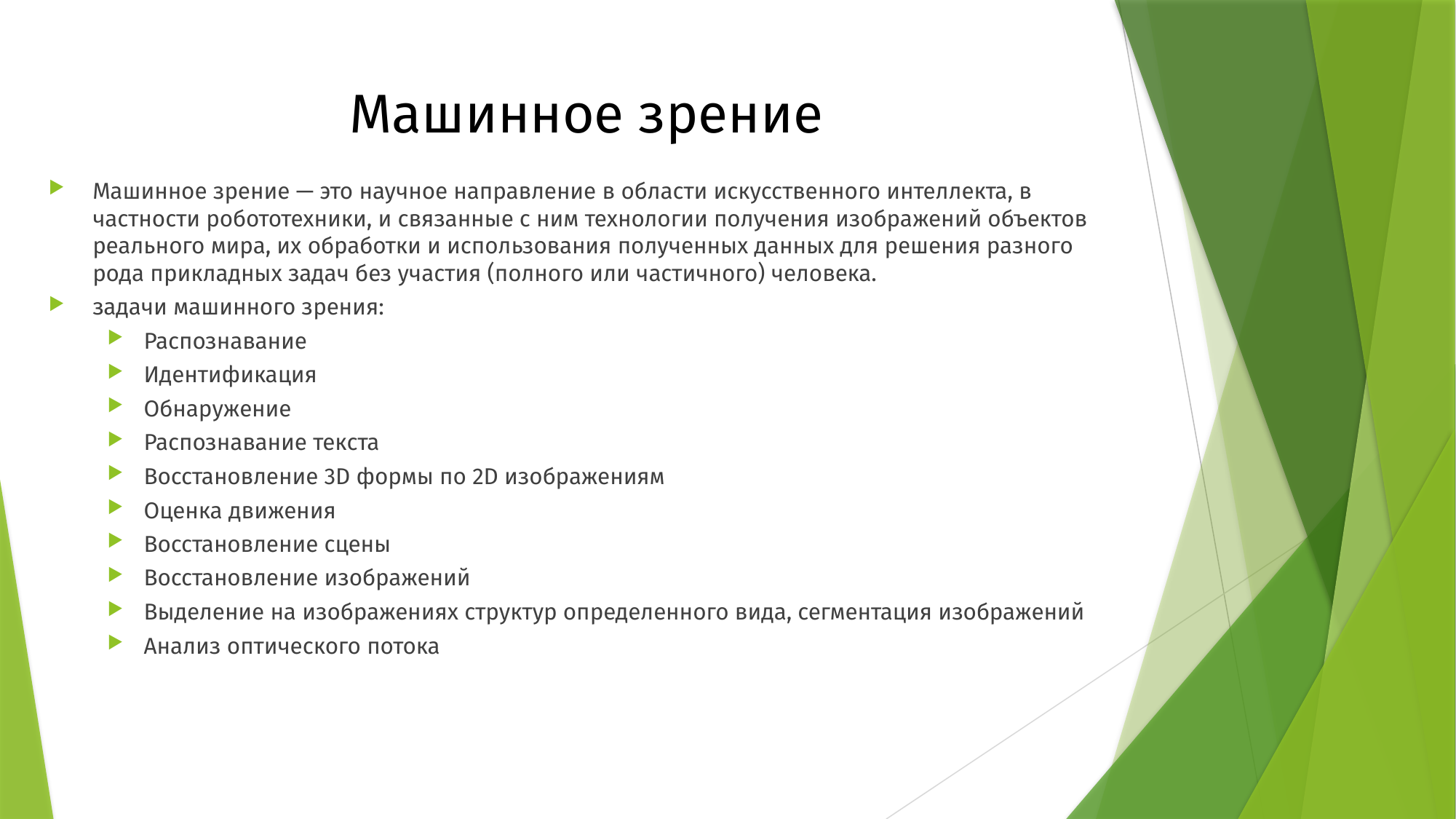

# Машинное зрение
Машинное зрение — это научное направление в области искусственного интеллекта, в частности робототехники, и связанные с ним технологии получения изображений объектов реального мира, их обработки и использования полученных данных для решения разного рода прикладных задач без участия (полного или частичного) человека.
задачи машинного зрения:
Распознавание
Идентификация
Обнаружение
Распознавание текста
Восстановление 3D формы по 2D изображениям
Оценка движения
Восстановление сцены
Восстановление изображений
Выделение на изображениях структур определенного вида, сегментация изображений
Анализ оптического потока